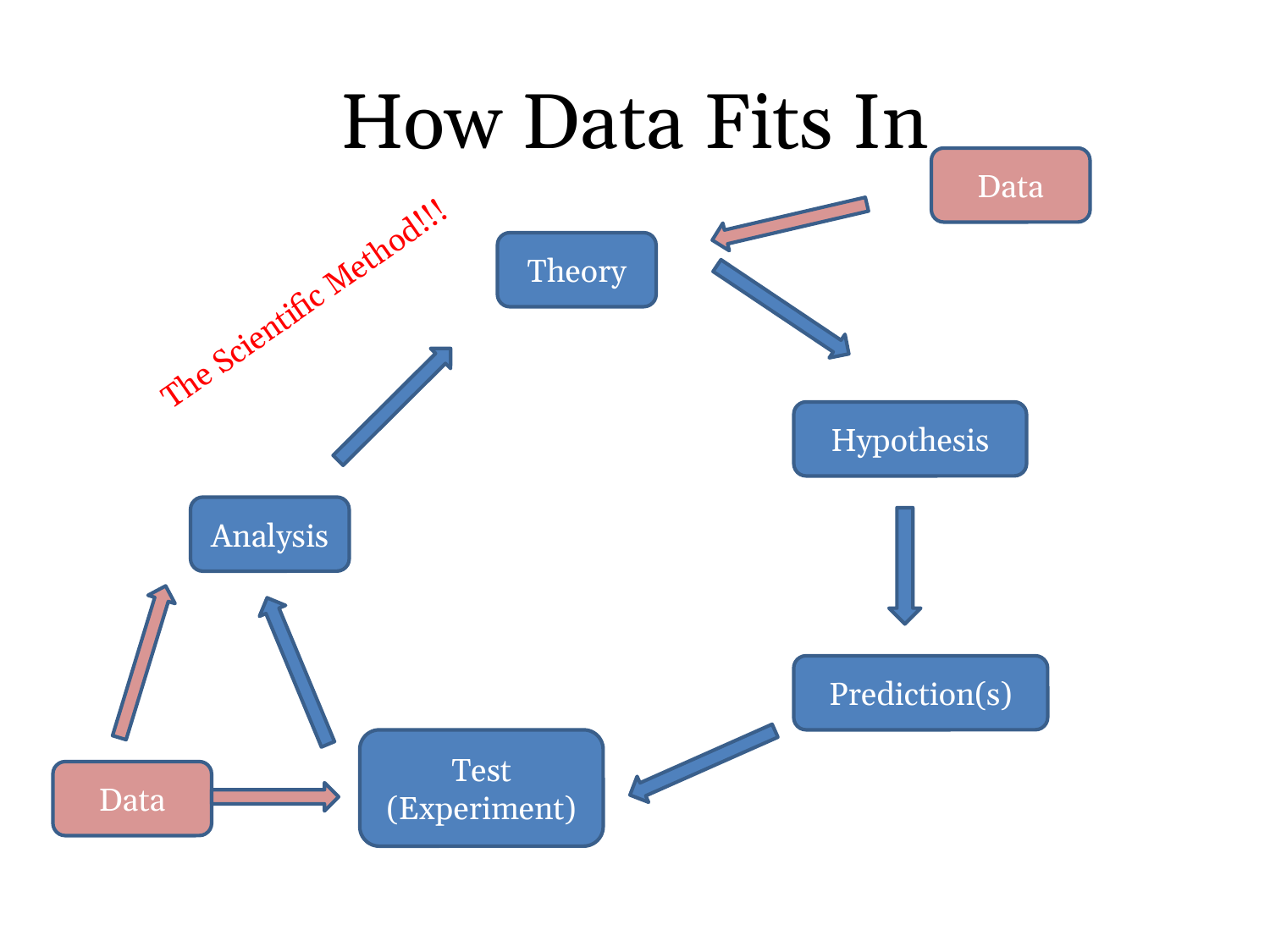

# How Data Fits In
Data

Theory
The Scientific Method!!!

Hypothesis
Analysis

Prediction(s)

Test
(Experiment)

Data